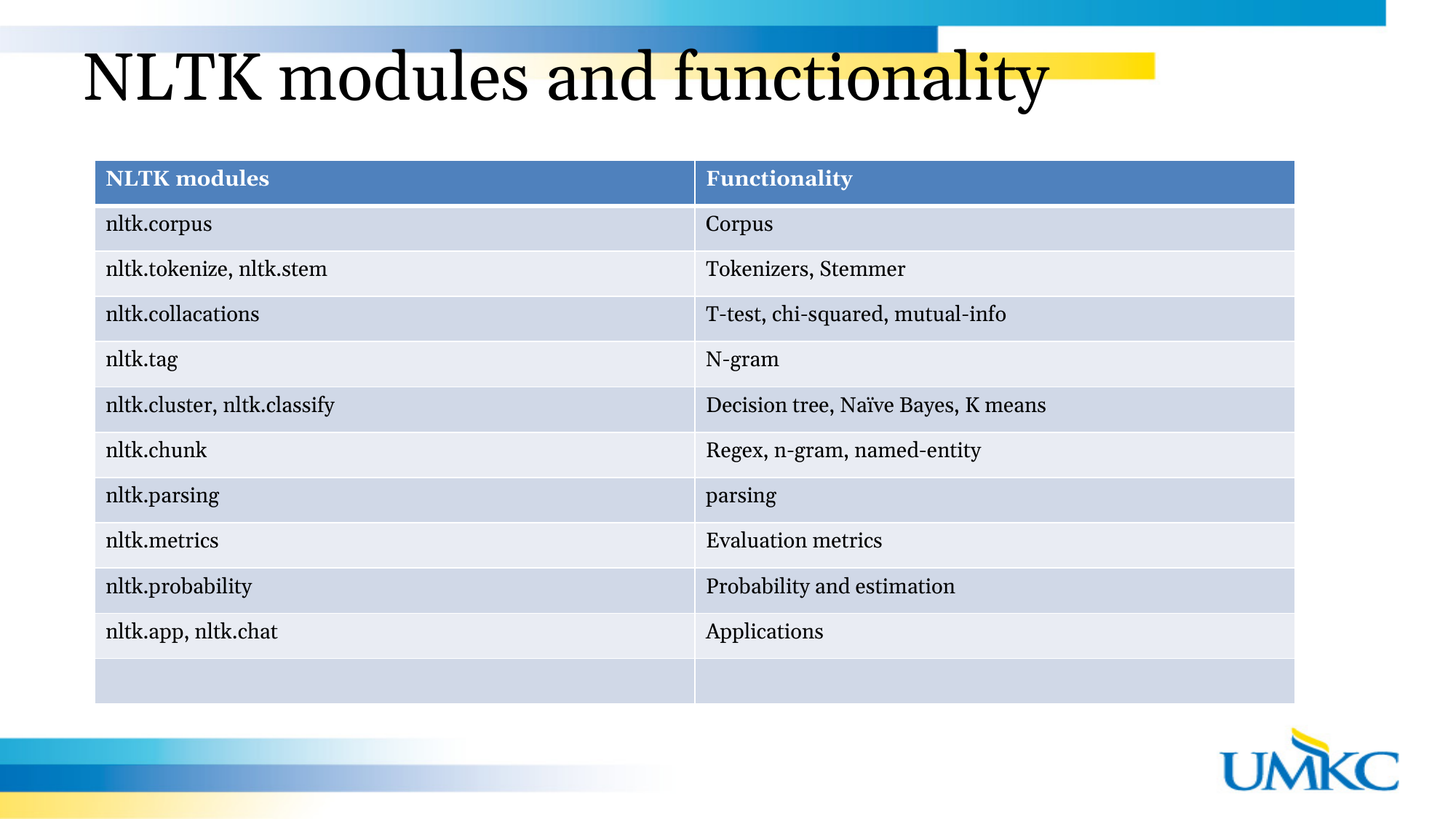

NLTK modules and functionality
| NLTK modules | Functionality |
| --- | --- |
| nltk.corpus | Corpus |
| nltk.tokenize, nltk.stem | Tokenizers, Stemmer |
| nltk.collacations | T-test, chi-squared, mutual-info |
| nltk.tag | N-gram |
| nltk.cluster, nltk.classify | Decision tree, Naïve Bayes, K means |
| nltk.chunk | Regex, n-gram, named-entity |
| nltk.parsing | parsing |
| nltk.metrics | Evaluation metrics |
| nltk.probability | Probability and estimation |
| nltk.app, nltk.chat | Applications |
|  |  |